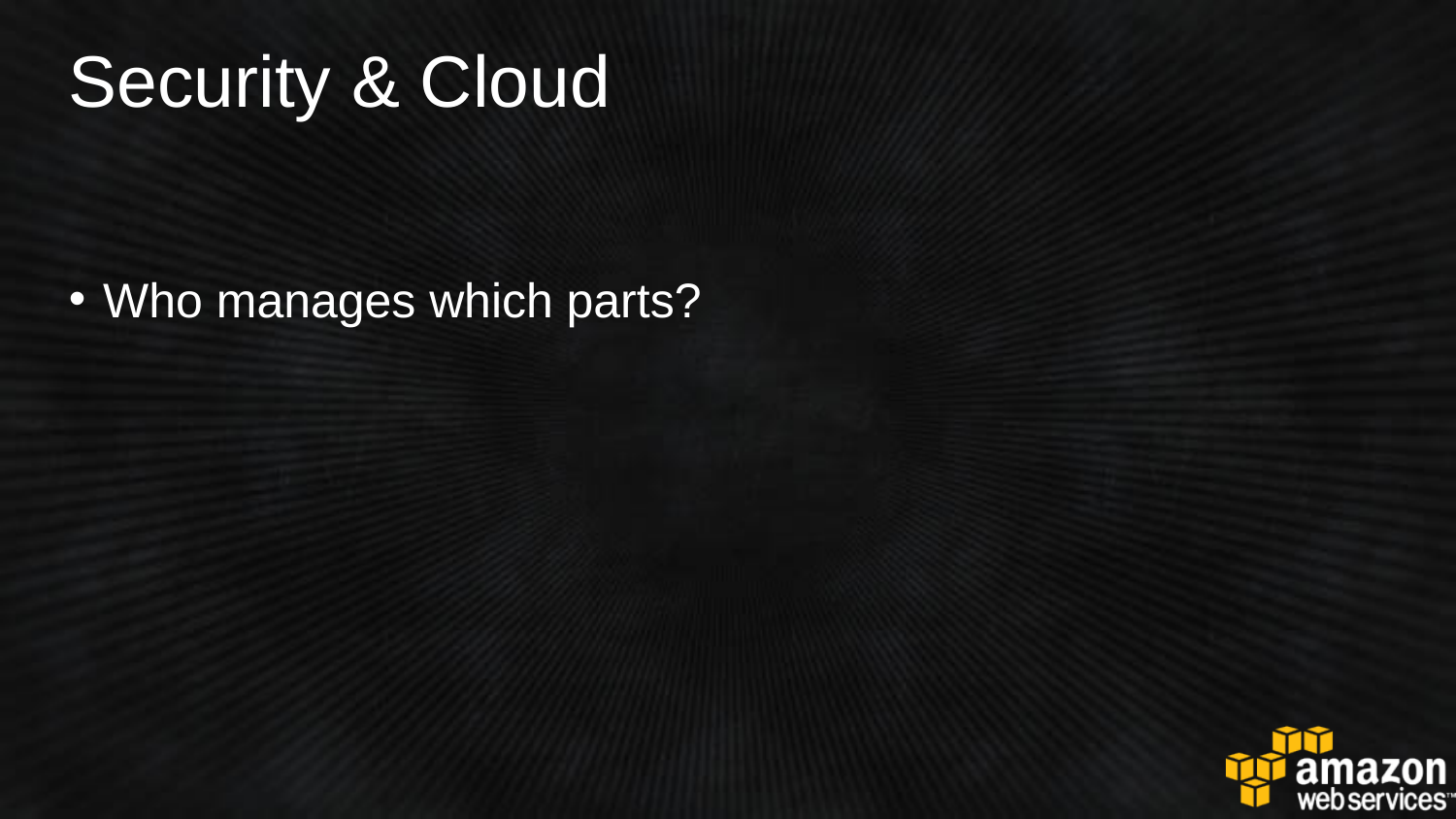

Security & Cloud

Who manages which parts?